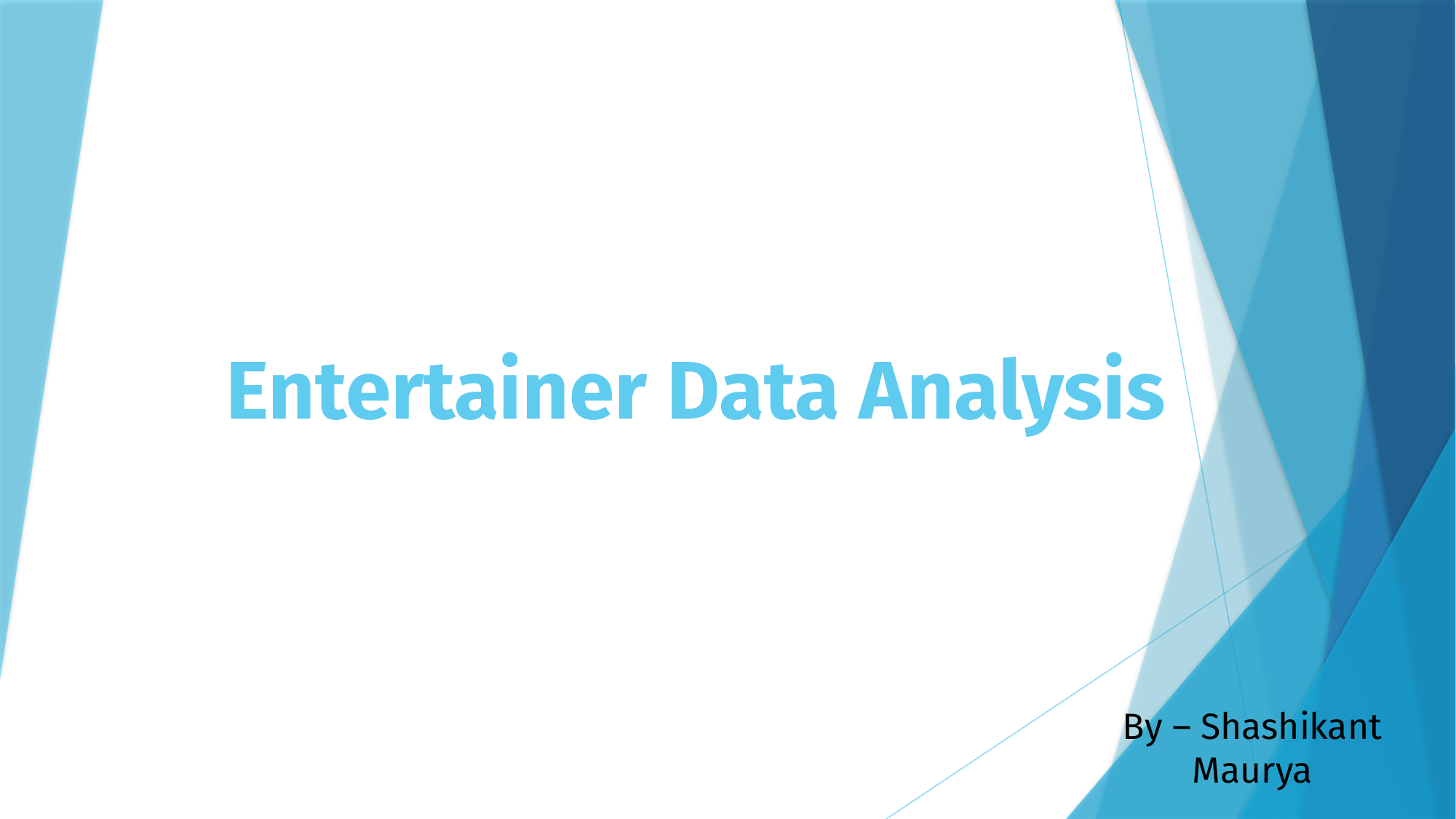

# Entertainer Data Analysis
By – Shashikant Maurya